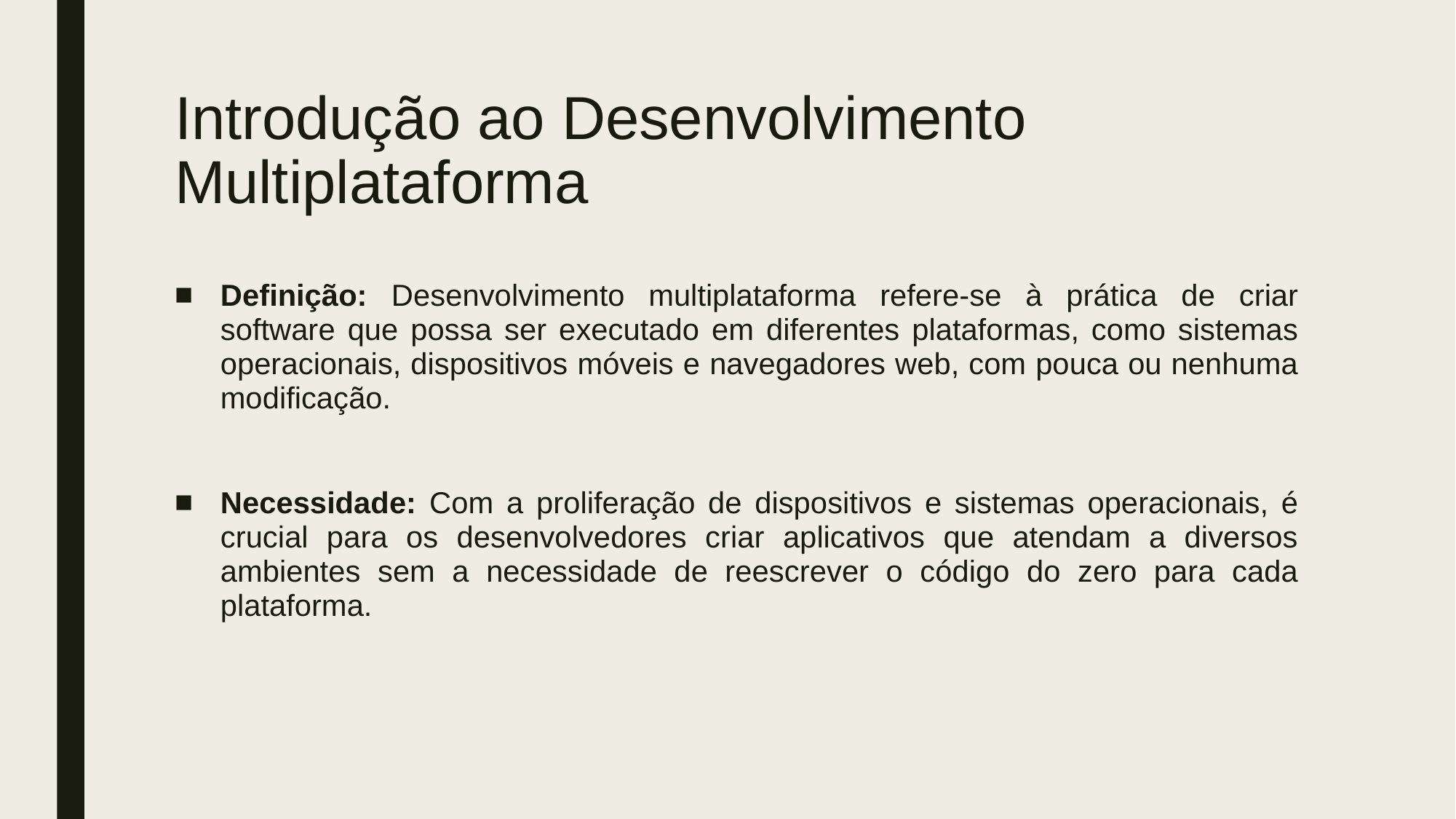

# Introdução ao Desenvolvimento Multiplataforma
Definição: Desenvolvimento multiplataforma refere-se à prática de criar software que possa ser executado em diferentes plataformas, como sistemas operacionais, dispositivos móveis e navegadores web, com pouca ou nenhuma modificação.

Necessidade: Com a proliferação de dispositivos e sistemas operacionais, é crucial para os desenvolvedores criar aplicativos que atendam a diversos ambientes sem a necessidade de reescrever o código do zero para cada plataforma.